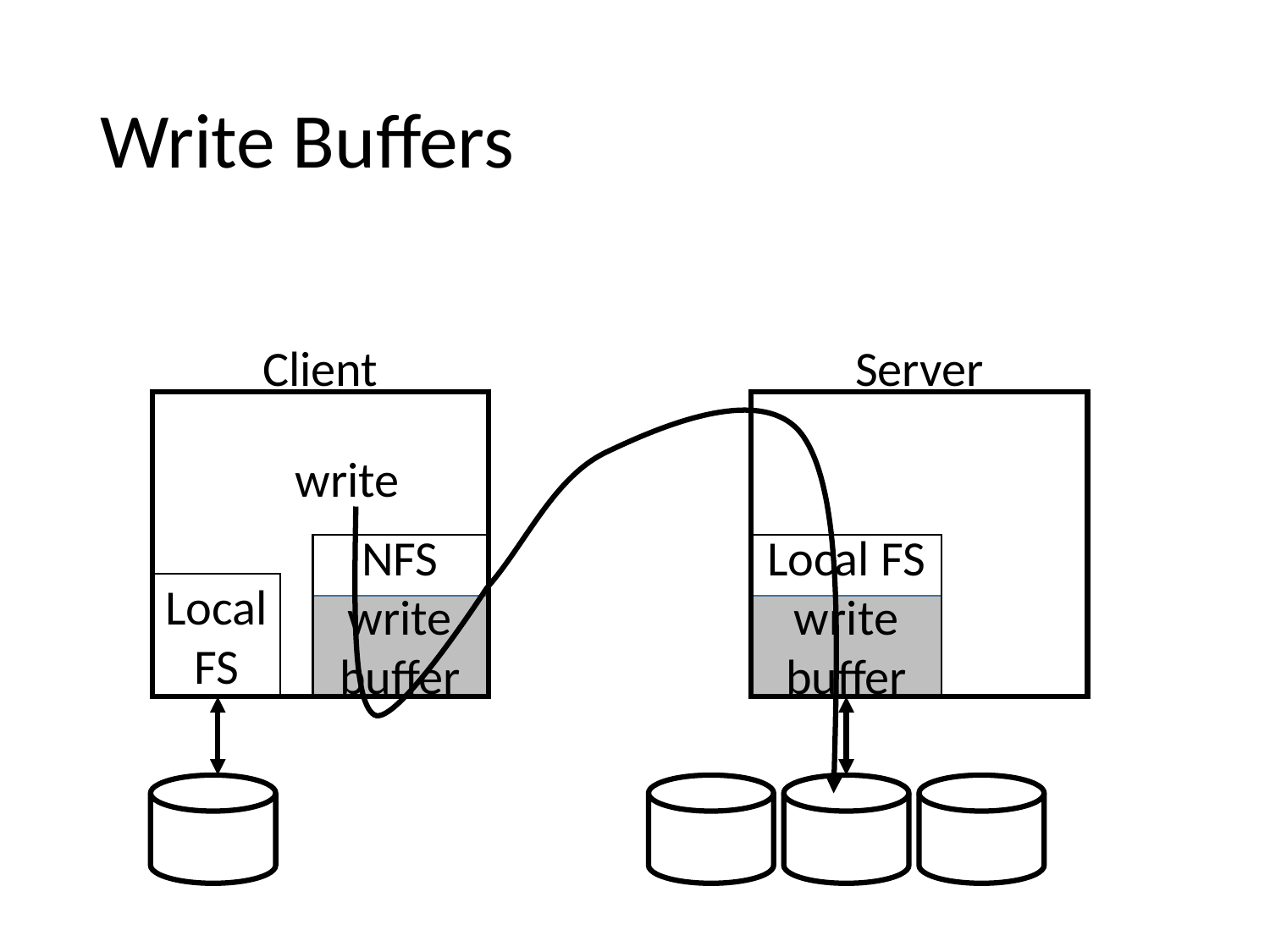

# Write Buffers
Client

Server

write
NFS
write buffer
Local FS
write buffer
Local FS